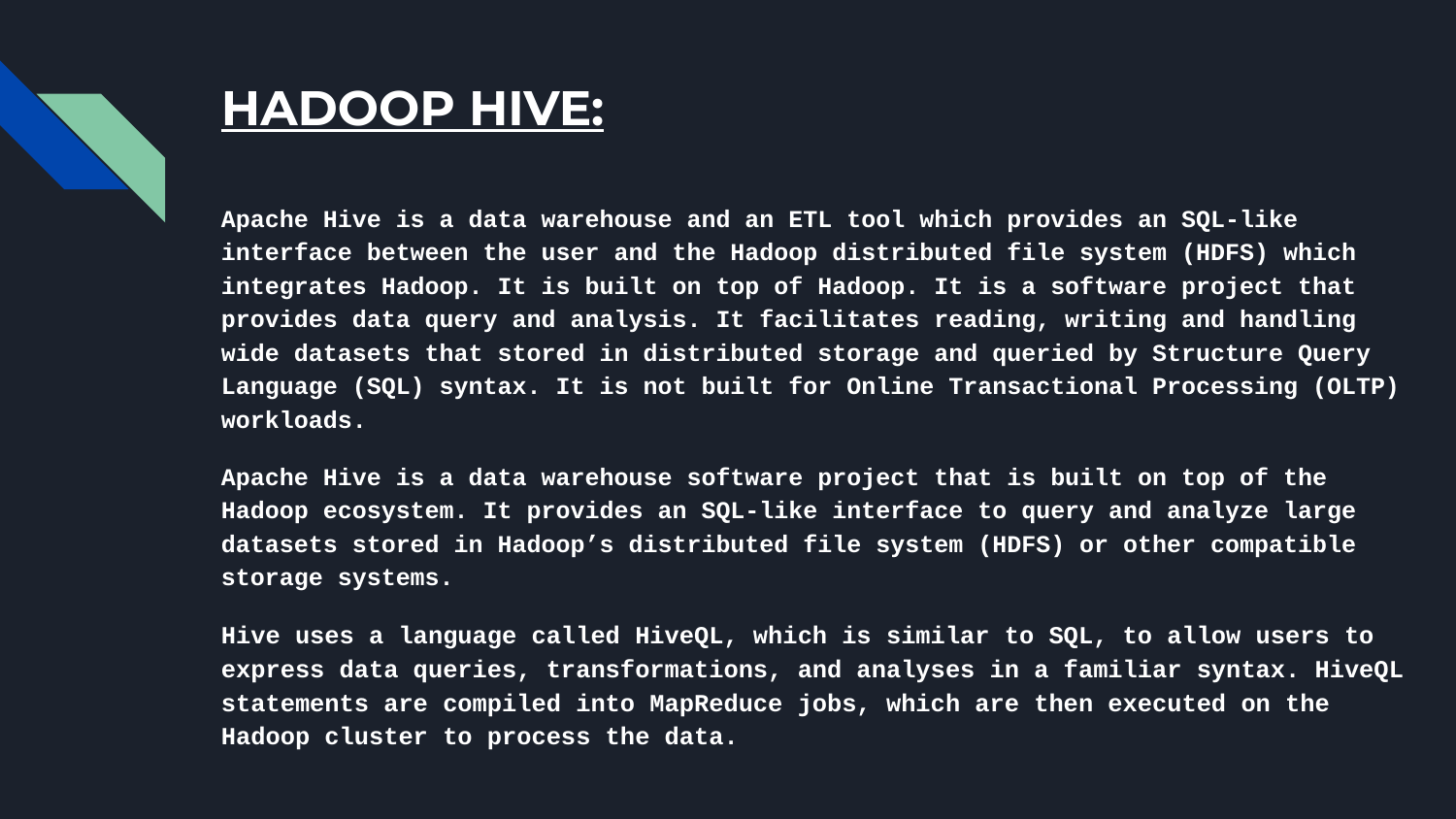

# HADOOP HIVE:
Apache Hive is a data warehouse and an ETL tool which provides an SQL-like interface between the user and the Hadoop distributed file system (HDFS) which integrates Hadoop. It is built on top of Hadoop. It is a software project that provides data query and analysis. It facilitates reading, writing and handling wide datasets that stored in distributed storage and queried by Structure Query Language (SQL) syntax. It is not built for Online Transactional Processing (OLTP) workloads.
Apache Hive is a data warehouse software project that is built on top of the Hadoop ecosystem. It provides an SQL-like interface to query and analyze large datasets stored in Hadoop’s distributed file system (HDFS) or other compatible storage systems.
Hive uses a language called HiveQL, which is similar to SQL, to allow users to express data queries, transformations, and analyses in a familiar syntax. HiveQL statements are compiled into MapReduce jobs, which are then executed on the Hadoop cluster to process the data.